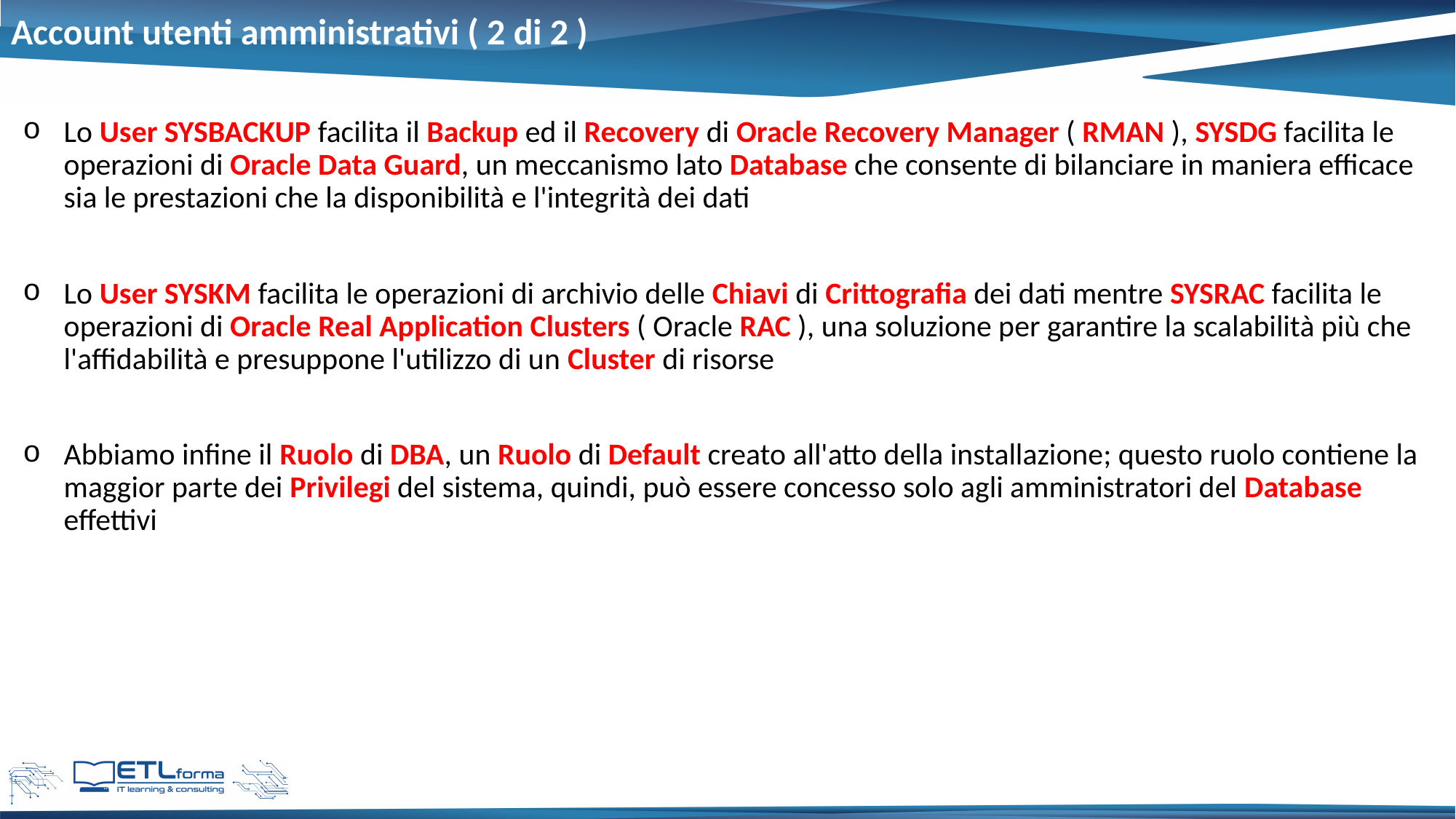

# Account utenti amministrativi ( 2 di 2 )
Lo User SYSBACKUP facilita il Backup ed il Recovery di Oracle Recovery Manager ( RMAN ), SYSDG facilita le operazioni di Oracle Data Guard, un meccanismo lato Database che consente di bilanciare in maniera efficace sia le prestazioni che la disponibilità e l'integrità dei dati

Lo User SYSKM facilita le operazioni di archivio delle Chiavi di Crittografia dei dati mentre SYSRAC facilita le operazioni di Oracle Real Application Clusters ( Oracle RAC ), una soluzione per garantire la scalabilità più che l'affidabilità e presuppone l'utilizzo di un Cluster di risorse

Abbiamo infine il Ruolo di DBA, un Ruolo di Default creato all'atto della installazione; questo ruolo contiene la maggior parte dei Privilegi del sistema, quindi, può essere concesso solo agli amministratori del Database effettivi